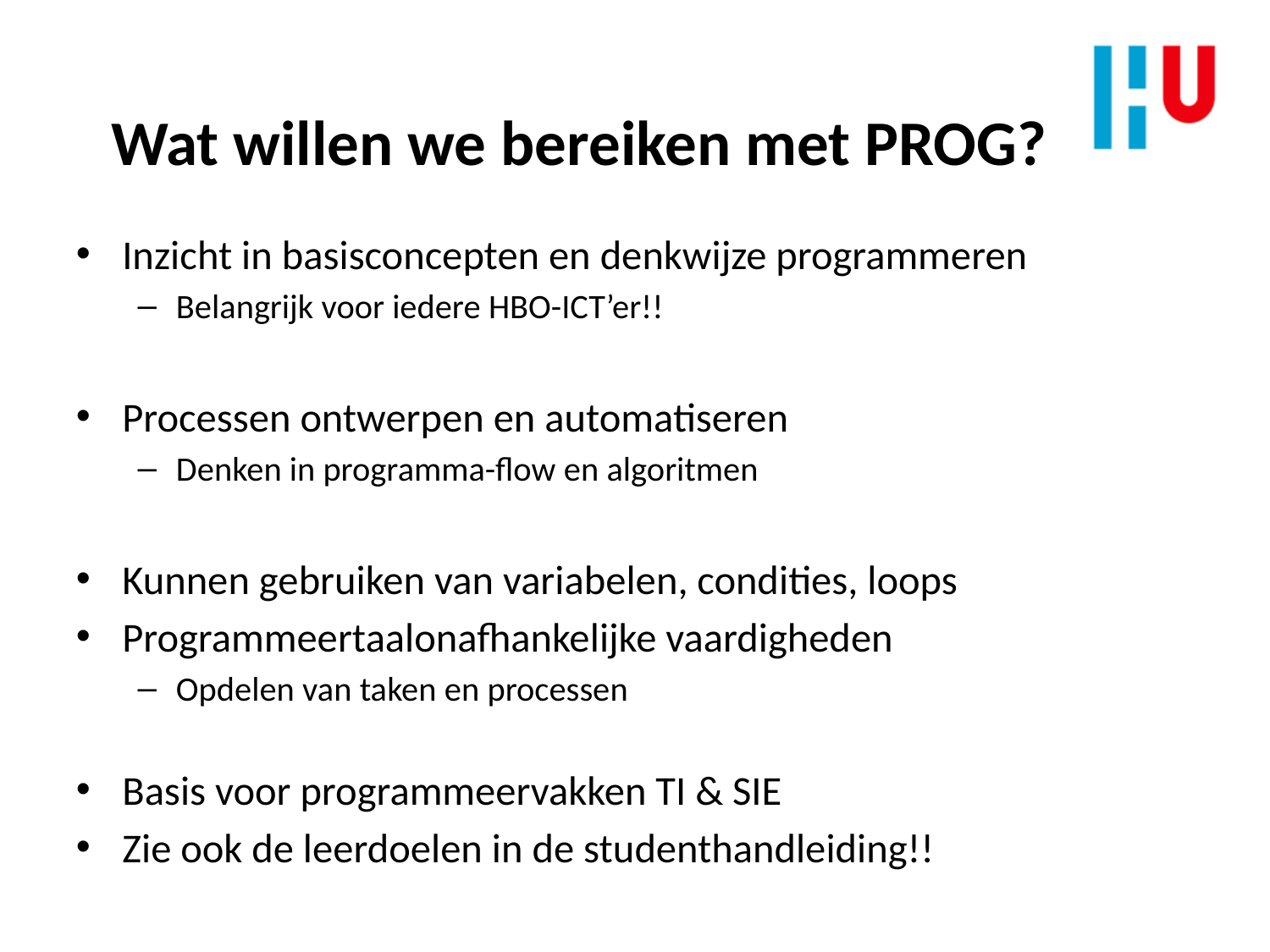

Wat willen we bereiken met PROG?
Inzicht in basisconcepten en denkwijze programmeren
Belangrijk voor iedere HBO-ICT’er!!

Processen ontwerpen en automatiseren
Denken in programma-flow en algoritmen

Kunnen gebruiken van variabelen, condities, loops
Programmeertaalonafhankelijke vaardigheden
Opdelen van taken en processen

Basis voor programmeervakken TI & SIE
Zie ook de leerdoelen in de studenthandleiding!!